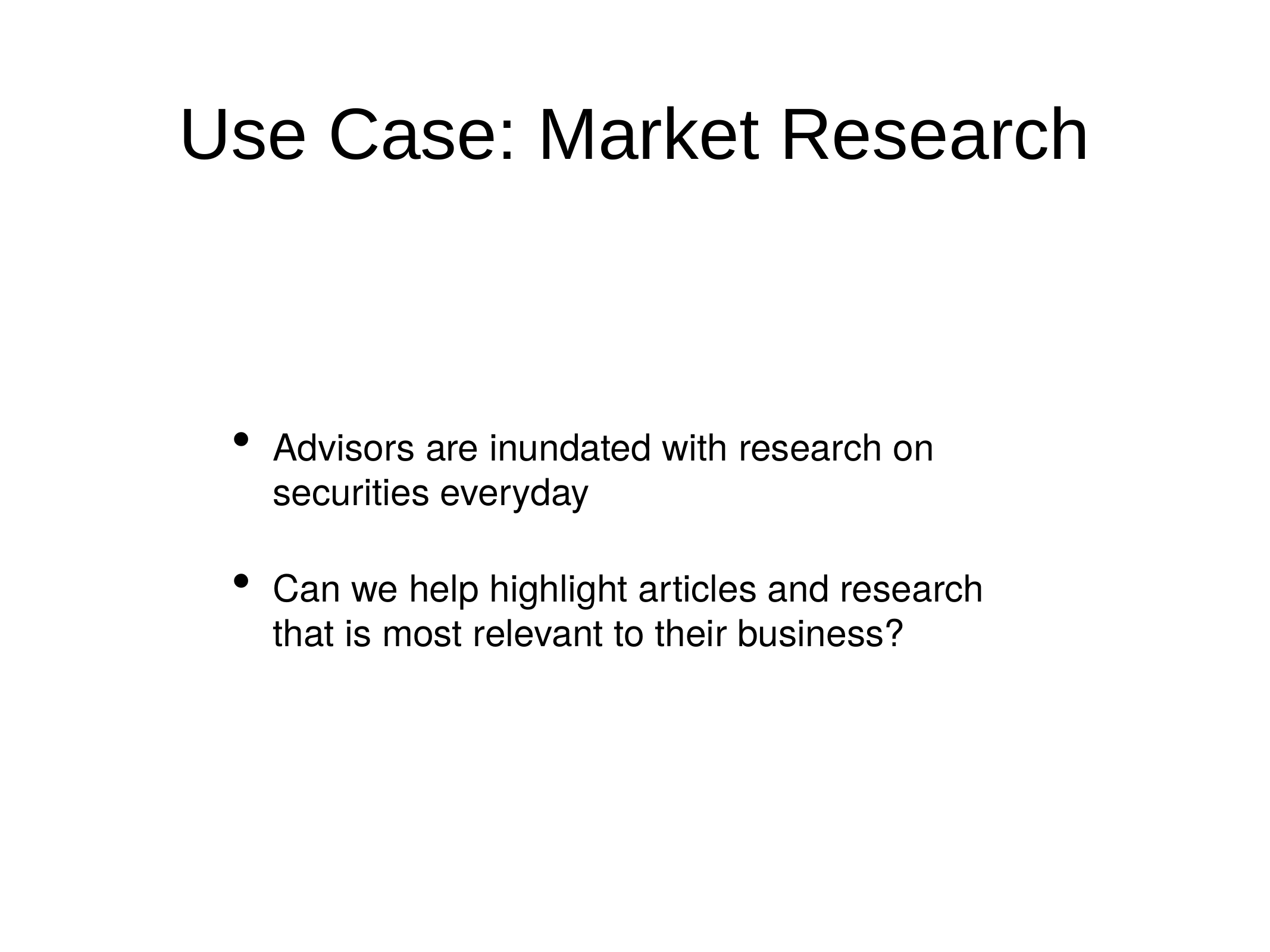

# Use Case: Market Research
Advisors are inundated with research on securities everyday
Can we help highlight articles and research that is most relevant to their business?